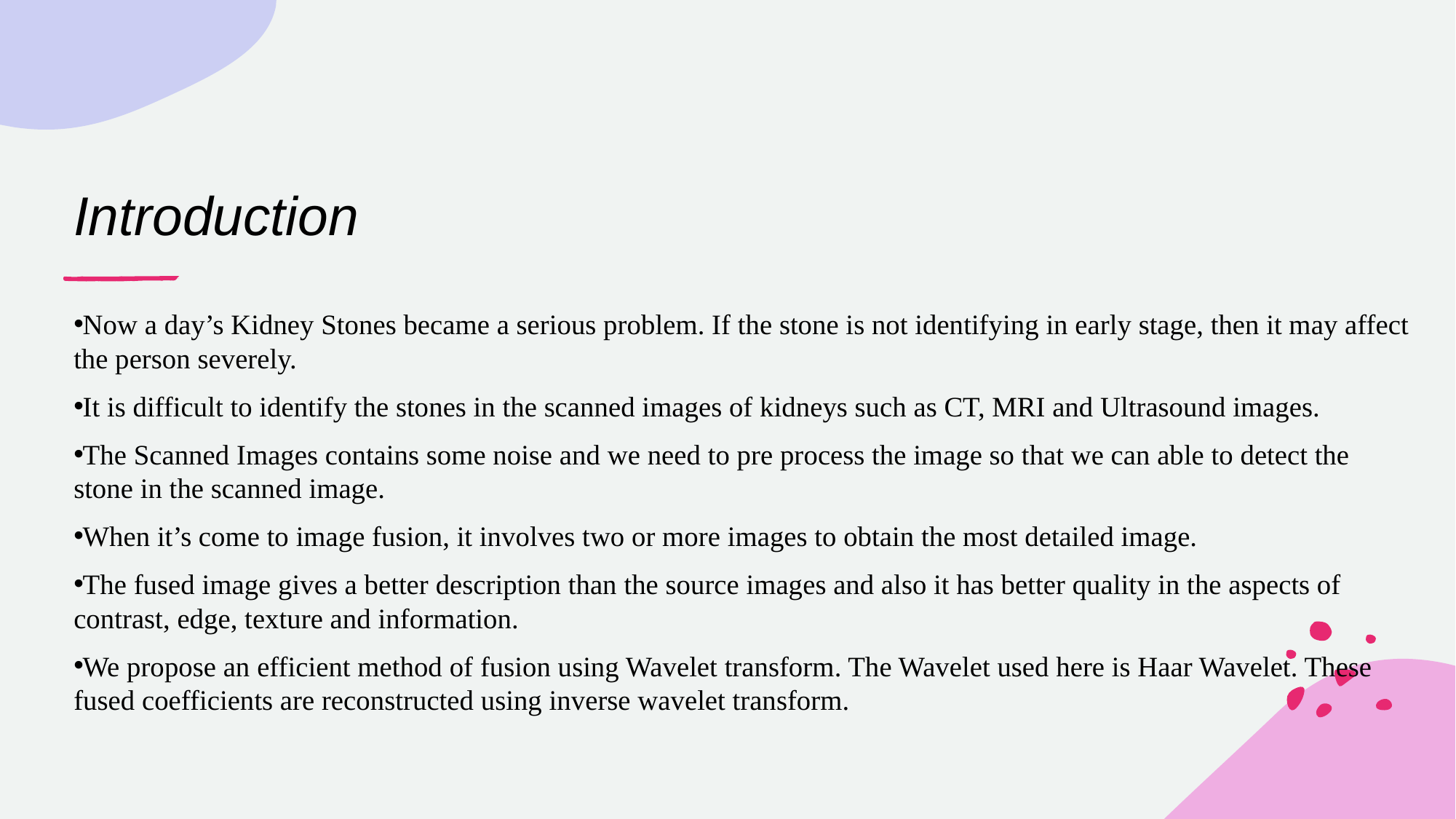

# Introduction
Now a day’s Kidney Stones became a serious problem. If the stone is not identifying in early stage, then it may affect the person severely.
It is difficult to identify the stones in the scanned images of kidneys such as CT, MRI and Ultrasound images.
The Scanned Images contains some noise and we need to pre process the image so that we can able to detect the stone in the scanned image.
When it’s come to image fusion, it involves two or more images to obtain the most detailed image.
The fused image gives a better description than the source images and also it has better quality in the aspects of contrast, edge, texture and information.
We propose an efficient method of fusion using Wavelet transform. The Wavelet used here is Haar Wavelet. These fused coefficients are reconstructed using inverse wavelet transform.